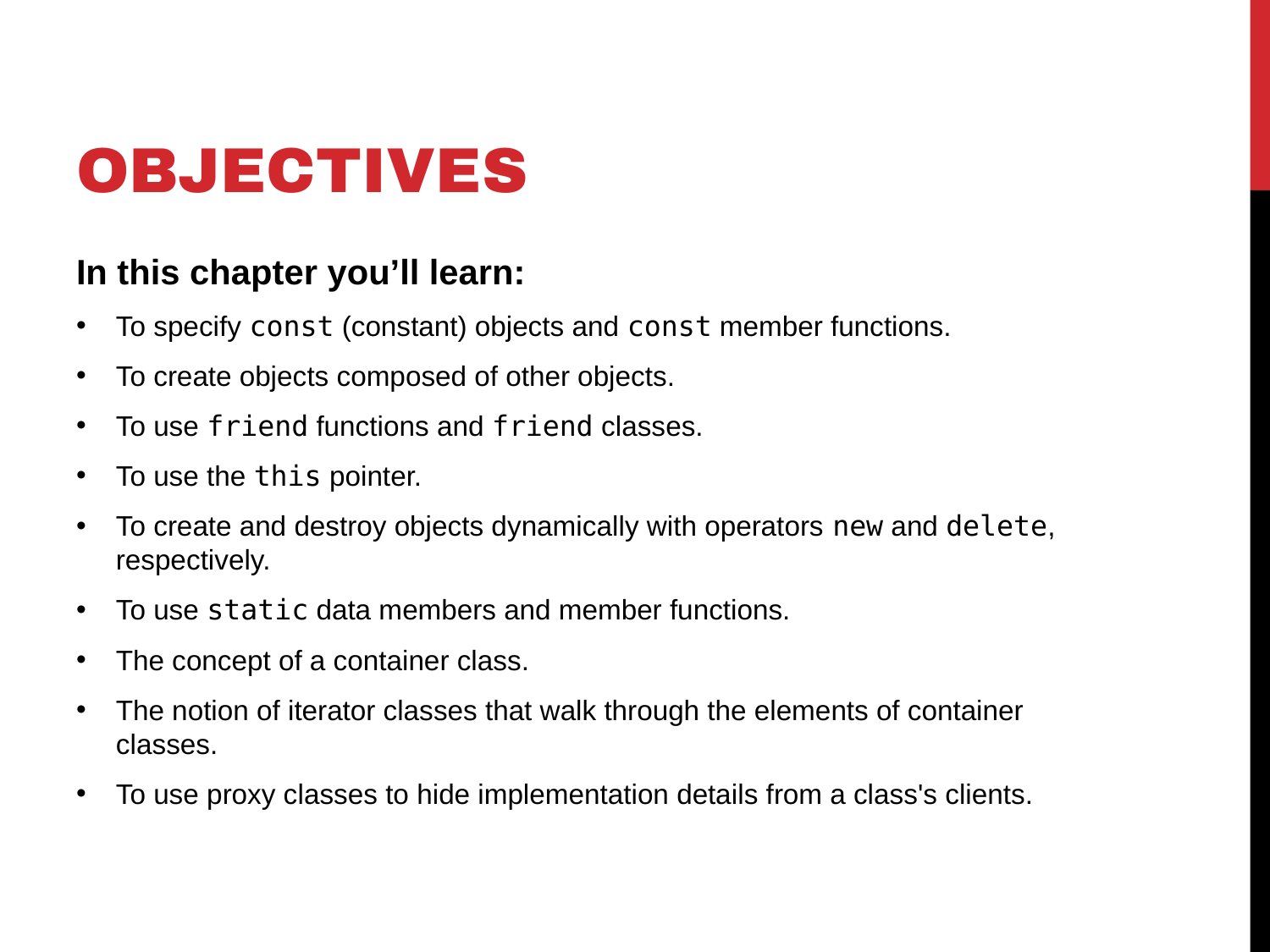

# OBJECTIVES
In this chapter you’ll learn:
To specify const (constant) objects and const member functions.
To create objects composed of other objects.
To use friend functions and friend classes.
To use the this pointer.
To create and destroy objects dynamically with operators new and delete, respectively.
To use static data members and member functions.
The concept of a container class.
The notion of iterator classes that walk through the elements of container classes.
To use proxy classes to hide implementation details from a class's clients.